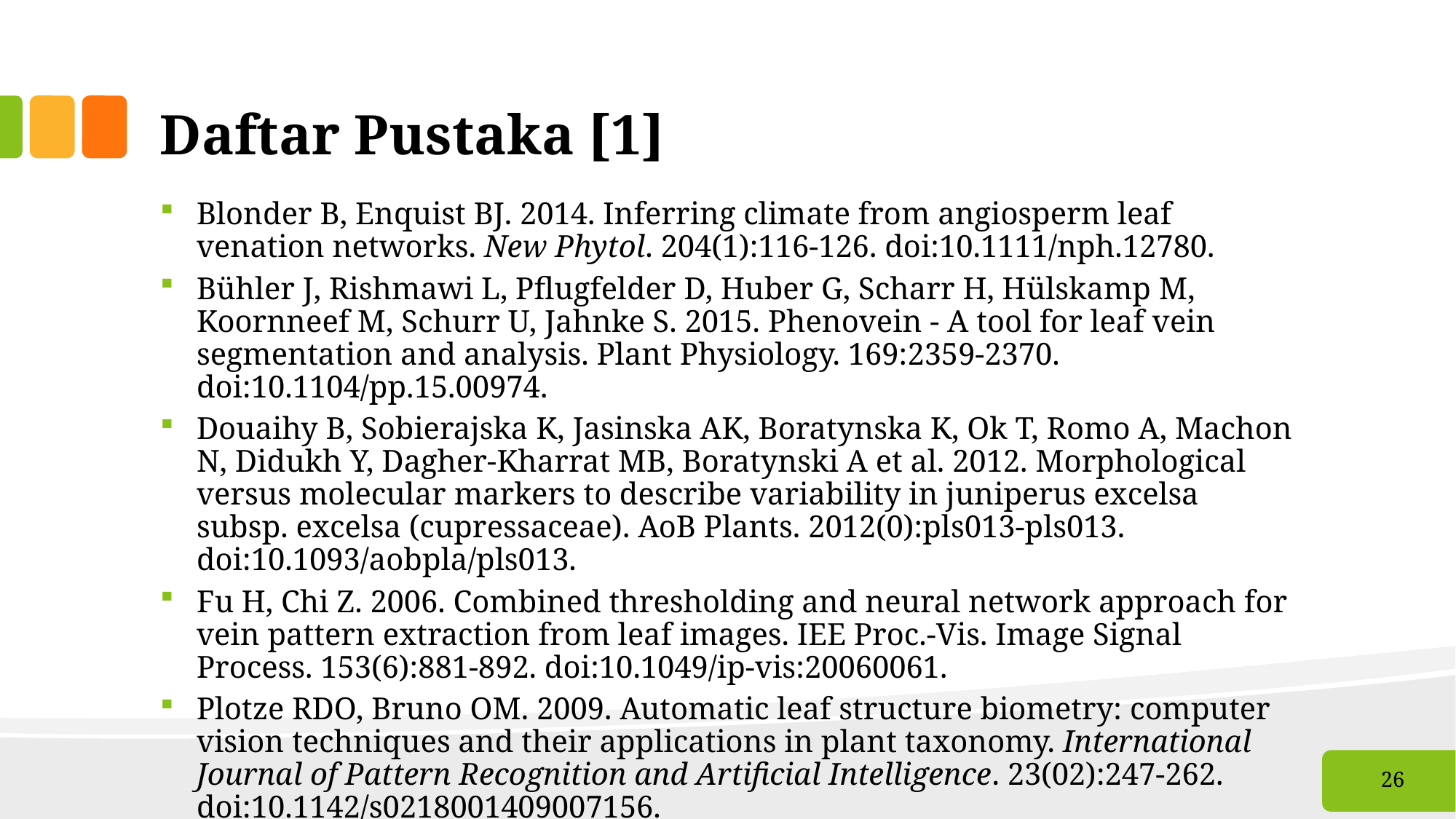

# Daftar Pustaka [1]
Blonder B, Enquist BJ. 2014. Inferring climate from angiosperm leaf venation networks. New Phytol. 204(1):116-126. doi:10.1111/nph.12780.
Bühler J, Rishmawi L, Pflugfelder D, Huber G, Scharr H, Hülskamp M, Koornneef M, Schurr U, Jahnke S. 2015. Phenovein - A tool for leaf vein segmentation and analysis. Plant Physiology. 169:2359-2370. doi:10.1104/pp.15.00974.
Douaihy B, Sobierajska K, Jasinska AK, Boratynska K, Ok T, Romo A, Machon N, Didukh Y, Dagher-Kharrat MB, Boratynski A et al. 2012. Morphological versus molecular markers to describe variability in juniperus excelsa subsp. excelsa (cupressaceae). AoB Plants. 2012(0):pls013-pls013. doi:10.1093/aobpla/pls013.
Fu H, Chi Z. 2006. Combined thresholding and neural network approach for vein pattern extraction from leaf images. IEE Proc.-Vis. Image Signal Process. 153(6):881-892. doi:10.1049/ip-vis:20060061.
Plotze RDO, Bruno OM. 2009. Automatic leaf structure biometry: computer vision techniques and their applications in plant taxonomy. International Journal of Pattern Recognition and Artificial Intelligence. 23(02):247-262. doi:10.1142/s0218001409007156.

26